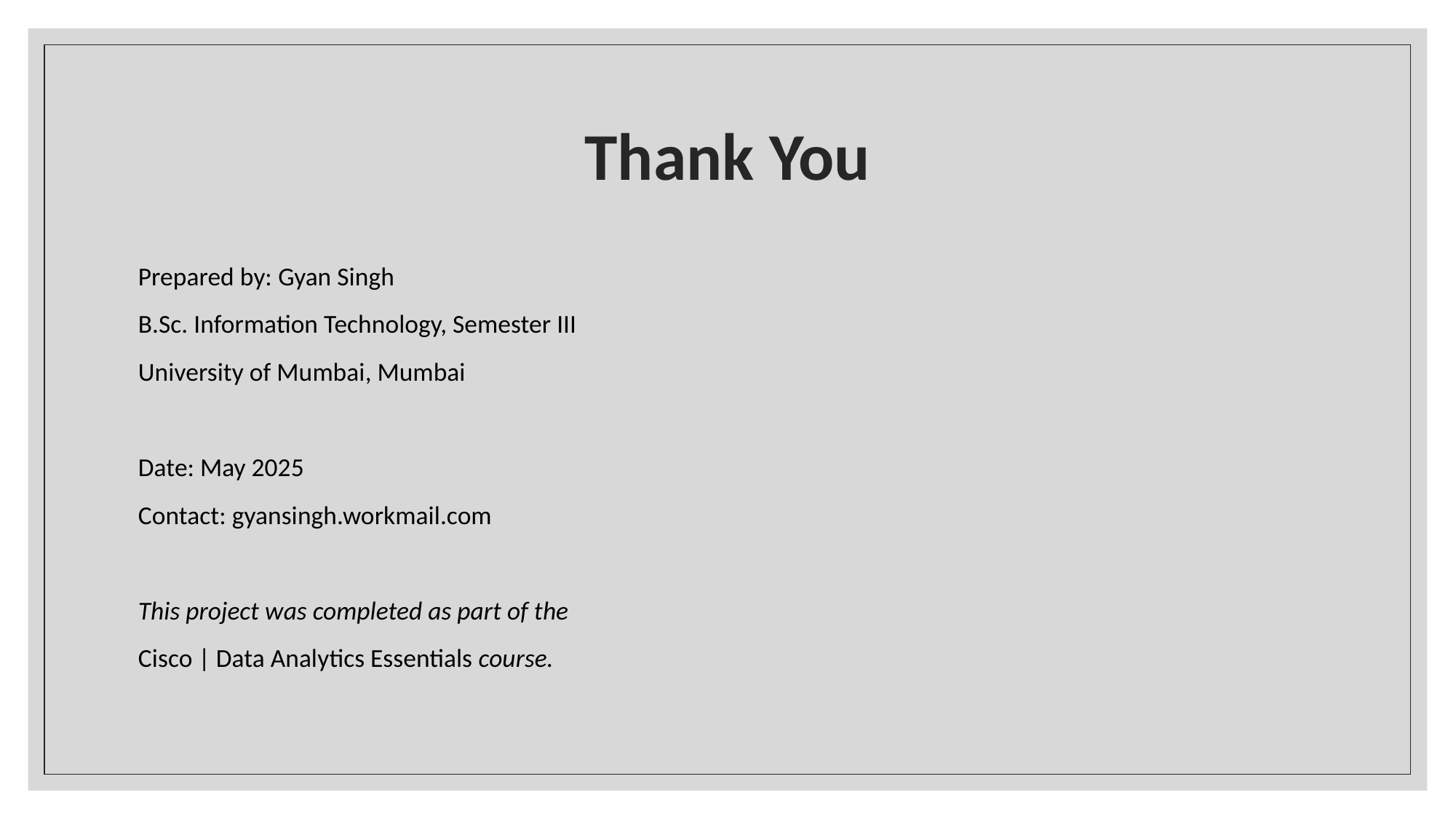

# Thank You
Prepared by: Gyan Singh
B.Sc. Information Technology, Semester III
University of Mumbai, Mumbai

Date: May 2025
Contact: gyansingh.workmail.com

This project was completed as part of the
Cisco | Data Analytics Essentials course.